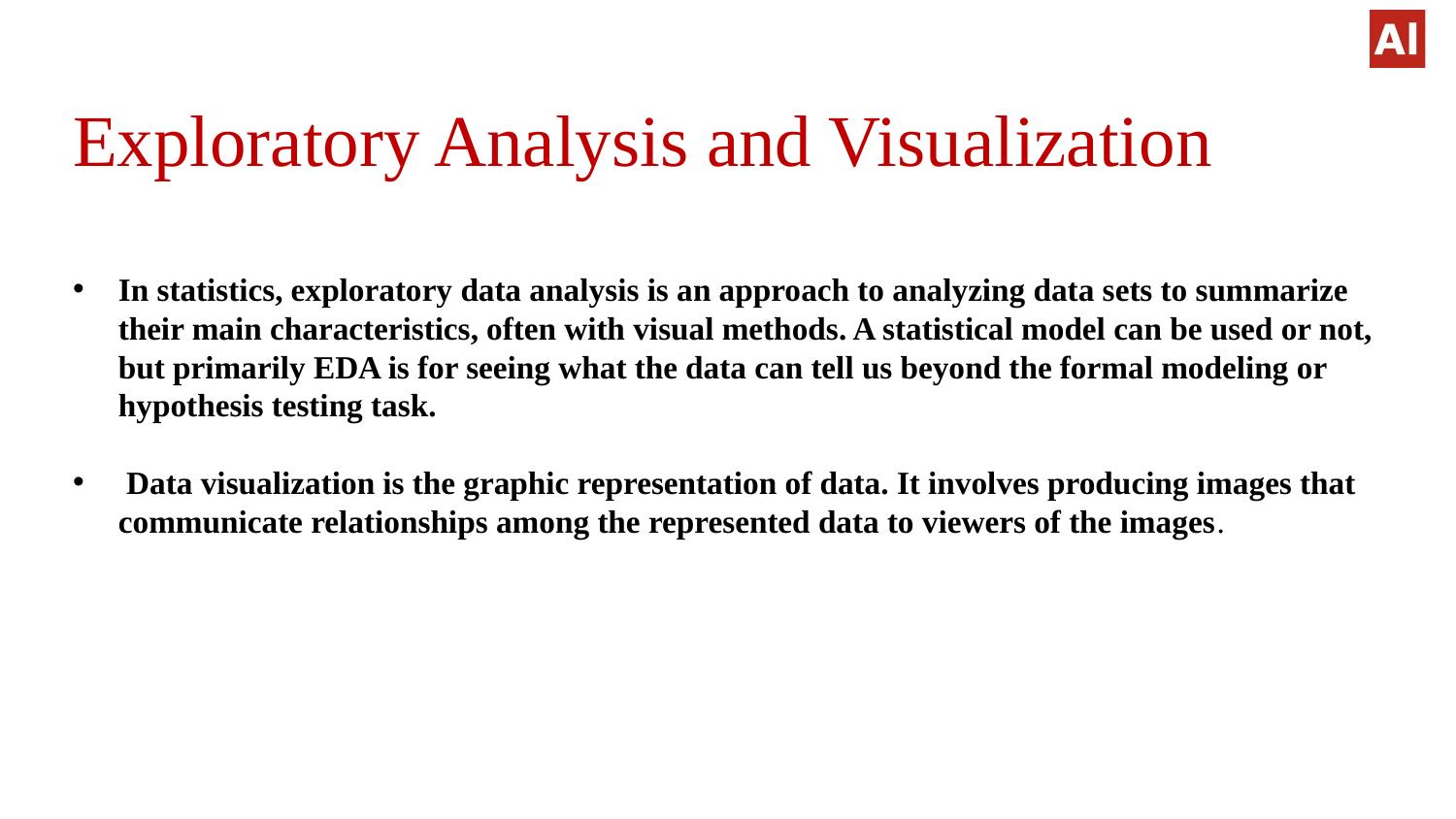

Exploratory Analysis and Visualization

In statistics, exploratory data analysis is an approach to analyzing data sets to summarize their main characteristics, often with visual methods. A statistical model can be used or not, but primarily EDA is for seeing what the data can tell us beyond the formal modeling or hypothesis testing task.

 Data visualization is the graphic representation of data. It involves producing images that communicate relationships among the represented data to viewers of the images.